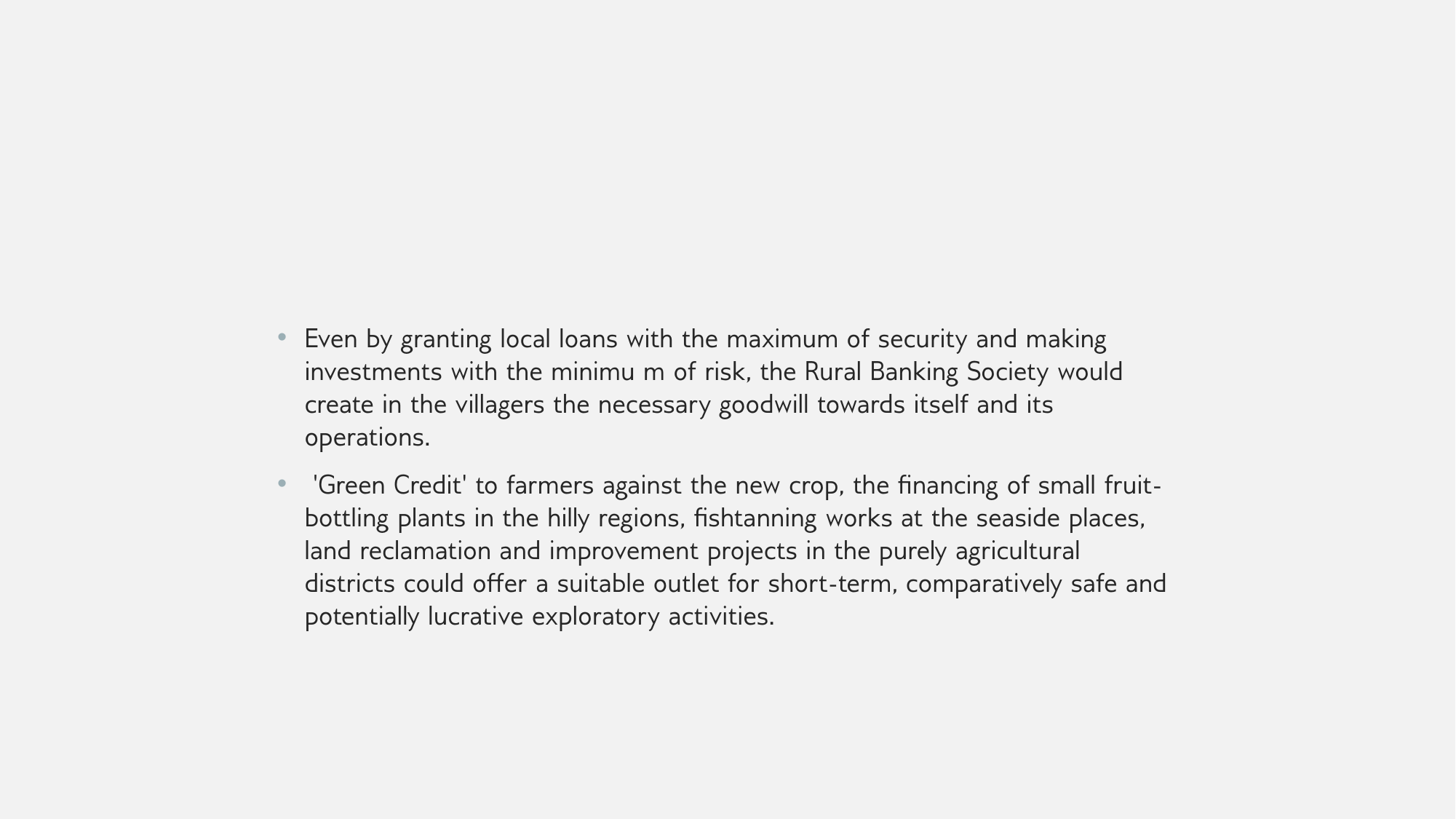

#
Even by granting local loans with the maximum of security and making investments with the minimu m of risk, the Rural Banking Society would create in the villagers the necessary goodwill towards itself and its operations.
 'Green Credit' to farmers against the new crop, the financing of small fruit-bottling plants in the hilly regions, fishtanning works at the seaside places, land reclamation and improvement projects in the purely agricultural districts could offer a suitable outlet for short-term, comparatively safe and potentially lucrative exploratory activities.